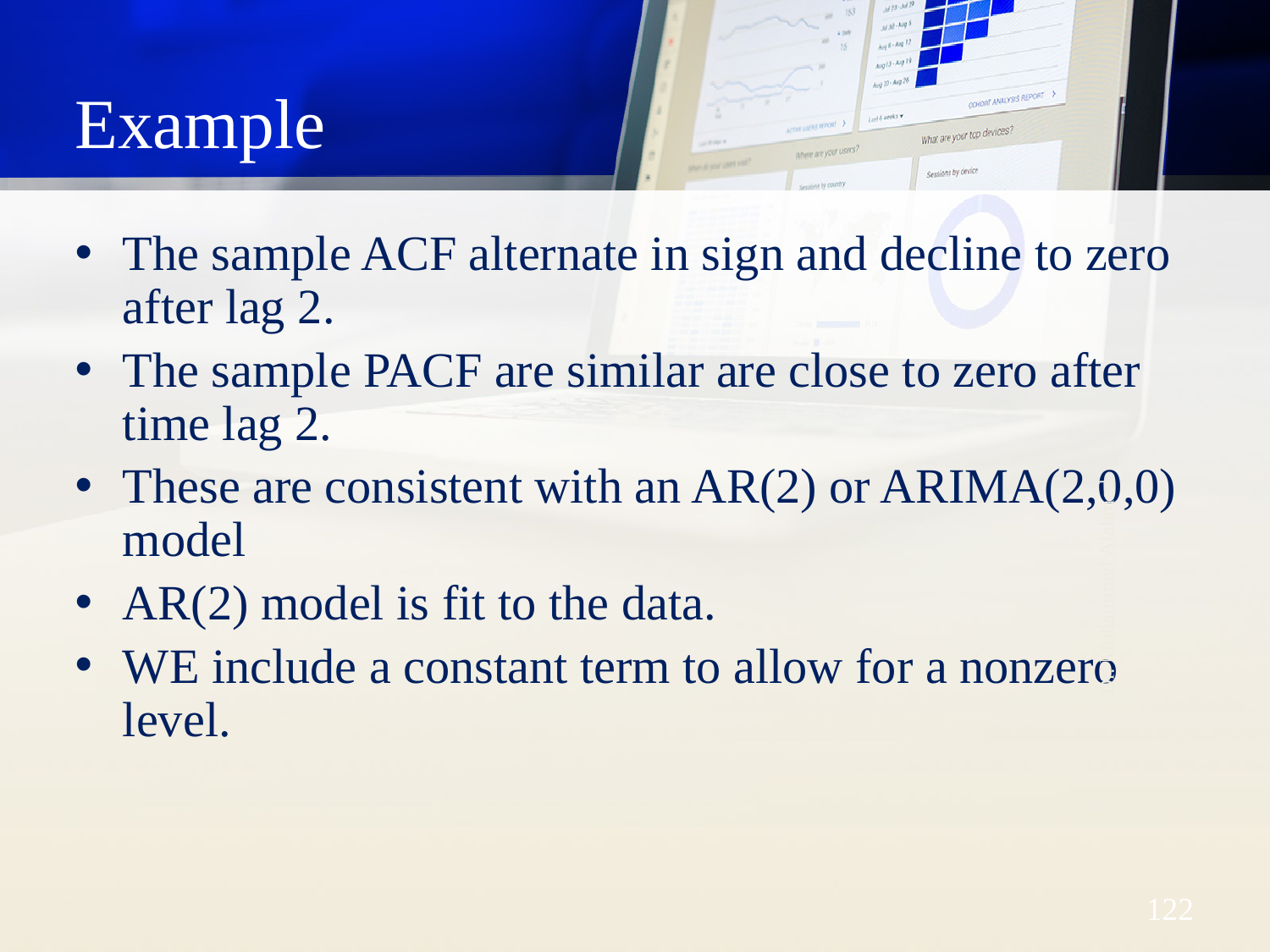

# Example
The sample ACF alternate in sign and decline to zero after lag 2.
The sample PACF are similar are close to zero after time lag 2.
These are consistent with an AR(2) or ARIMA(2,0,0) model
AR(2) model is fit to the data.
WE include a constant term to allow for a nonzero level.
Dr. Mohammed Alahmed
122